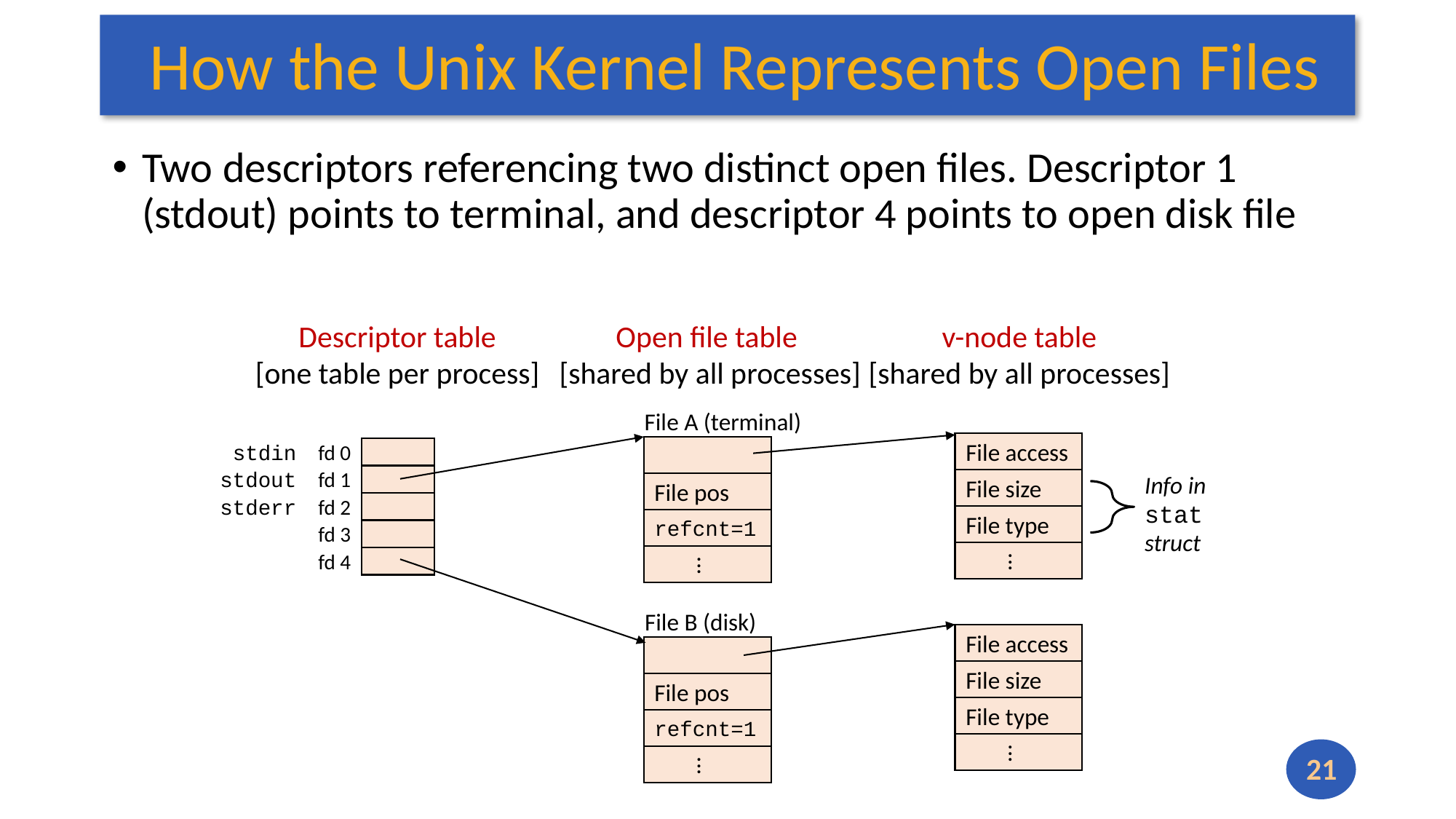

# How the Unix Kernel Represents Open Files
Two descriptors referencing two distinct open files. Descriptor 1 (stdout) points to terminal, and descriptor 4 points to open disk file
Descriptor table
[one table per process]
Open file table
[shared by all processes]
v-node table
[shared by all processes]
File A (terminal)
stdin
File access

fd 0

stdout
Info in
stat struct
fd 1

File size
File pos

stderr
fd 2

File type
refcnt=1
fd 3

...
...
fd 4

File B (disk)

File access

File size
File pos
File type
refcnt=1
...
21
...